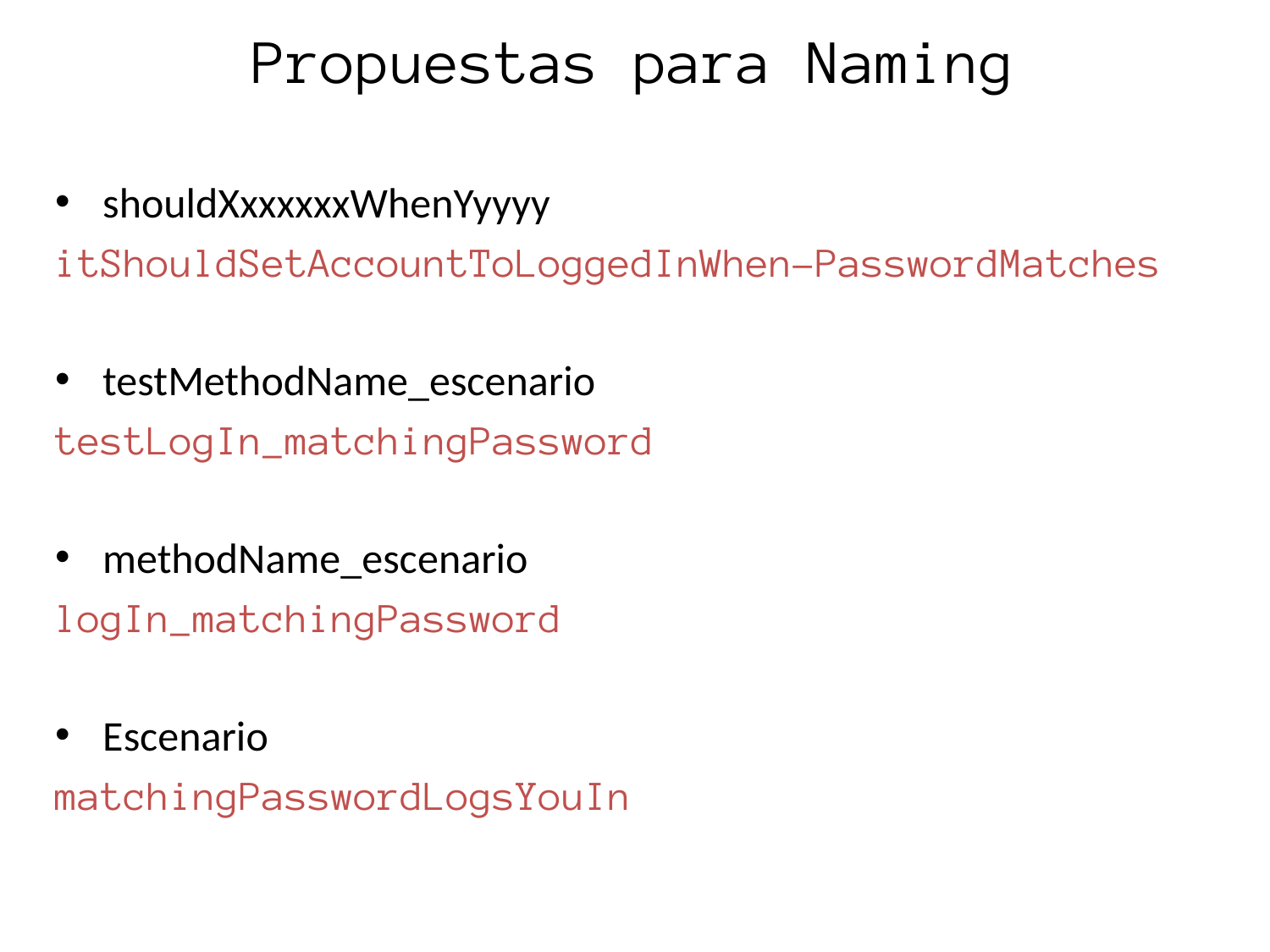

# Propuestas para Naming
shouldXxxxxxxWhenYyyyy
itShouldSetAccountToLoggedInWhen-PasswordMatches

testMethodName_escenario
testLogIn_matchingPassword

methodName_escenario
logIn_matchingPassword

Escenario
matchingPasswordLogsYouIn